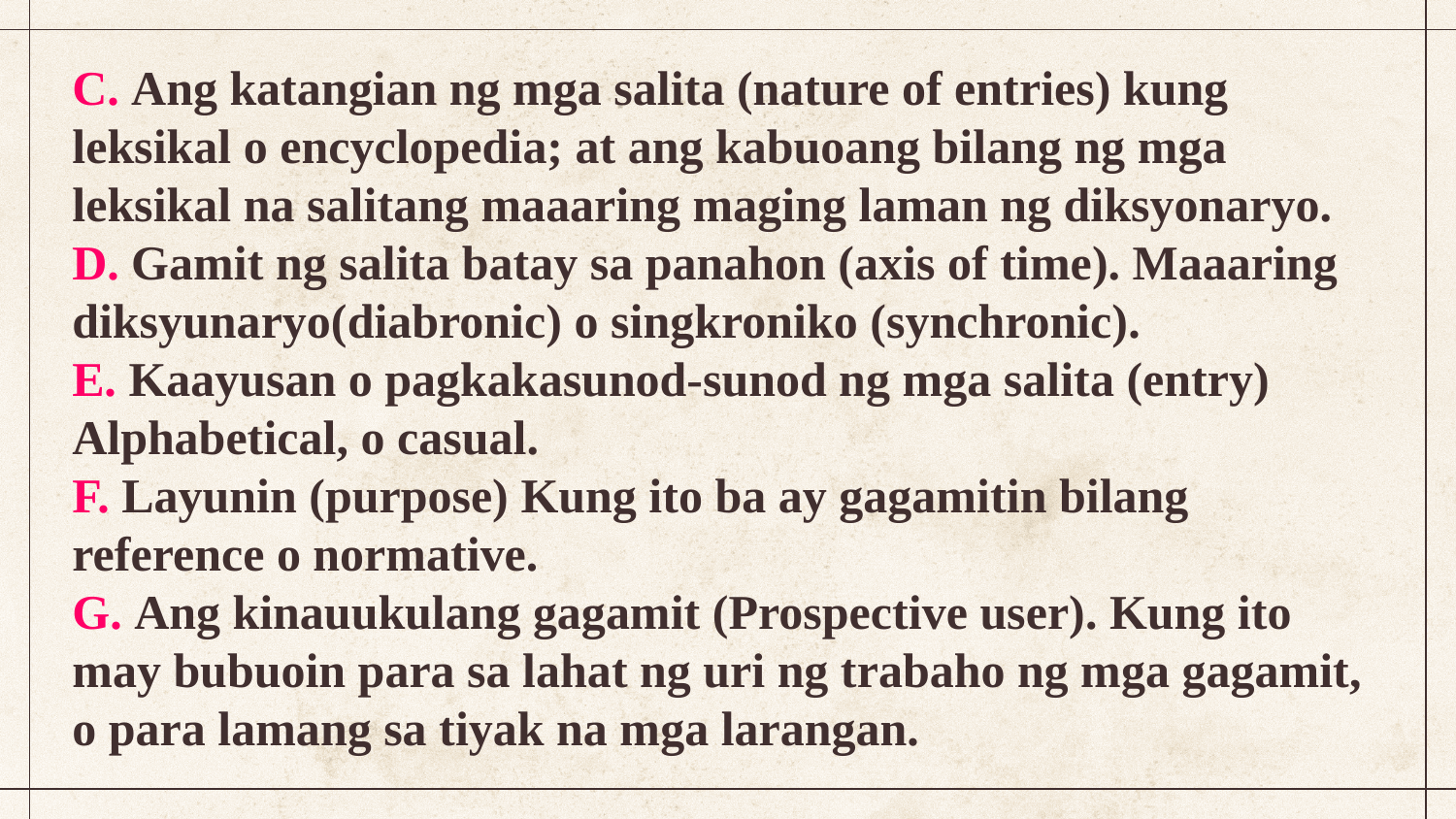

C. Ang katangian ng mga salita (nature of entries) kung leksikal o encyclopedia; at ang kabuoang bilang ng mga leksikal na salitang maaaring maging laman ng diksyonaryo.
D. Gamit ng salita batay sa panahon (axis of time). Maaaring diksyunaryo(diabronic) o singkroniko (synchronic).
E. Kaayusan o pagkakasunod-sunod ng mga salita (entry) Alphabetical, o casual.
F. Layunin (purpose) Kung ito ba ay gagamitin bilang reference o normative.
G. Ang kinauukulang gagamit (Prospective user). Kung ito may bubuoin para sa lahat ng uri ng trabaho ng mga gagamit, o para lamang sa tiyak na mga larangan.